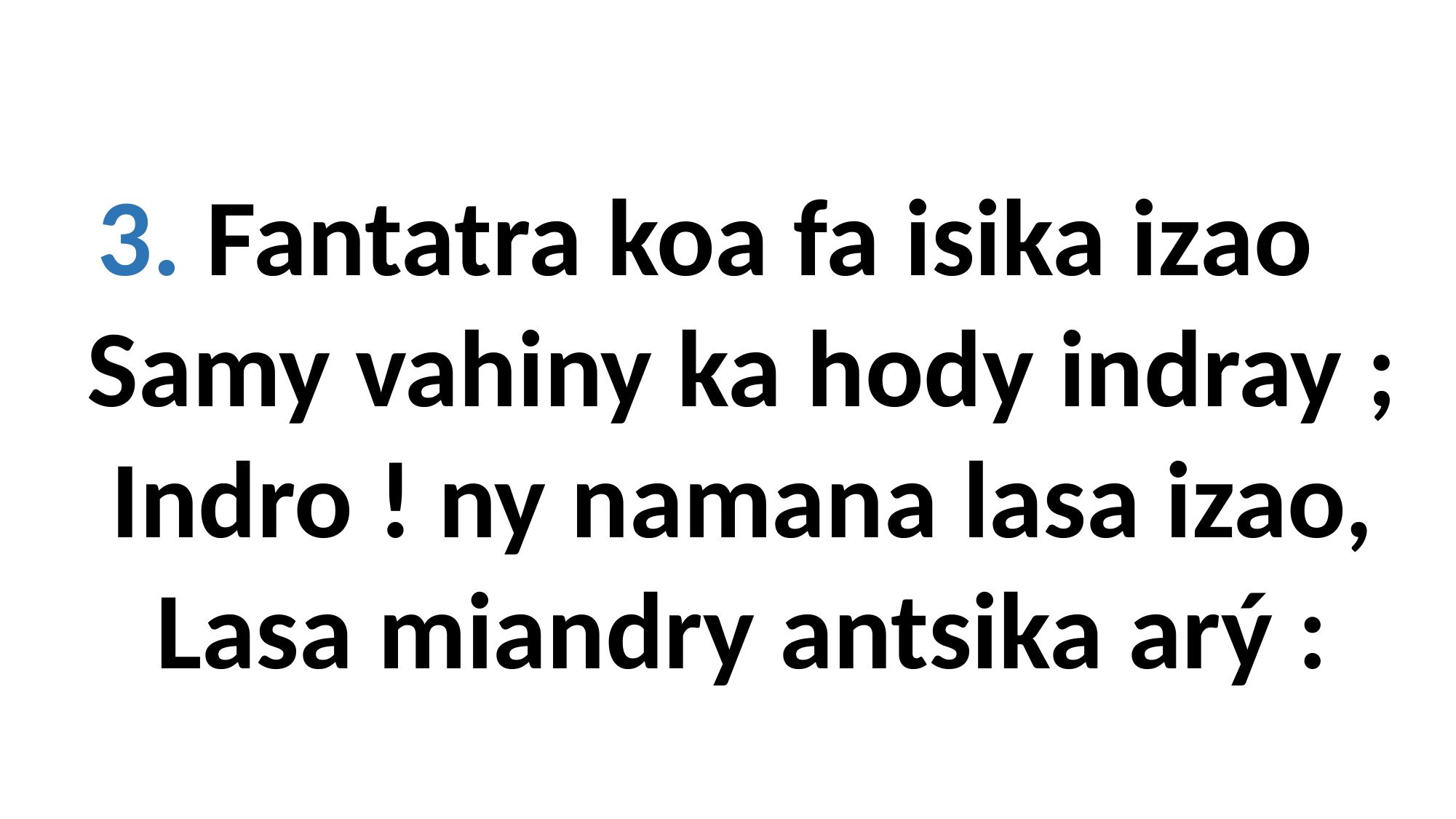

3. Fantatra koa fa isika izao
   Samy vahiny ka hody indray ;
   Indro ! ny namana lasa izao,
   Lasa miandry antsika arý :